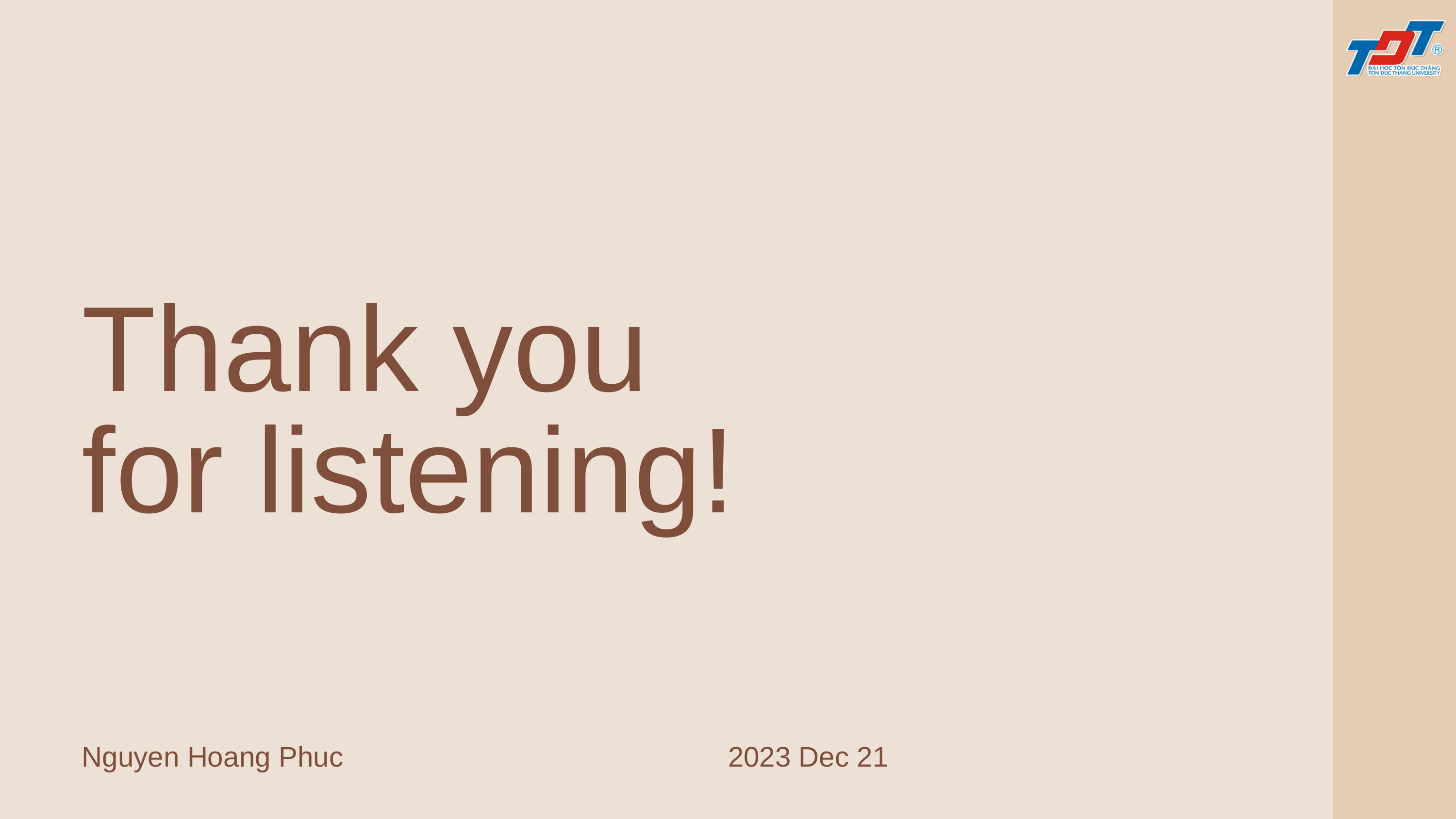

Thank you
for listening!
Nguyen Hoang Phuc
2023 Dec 21